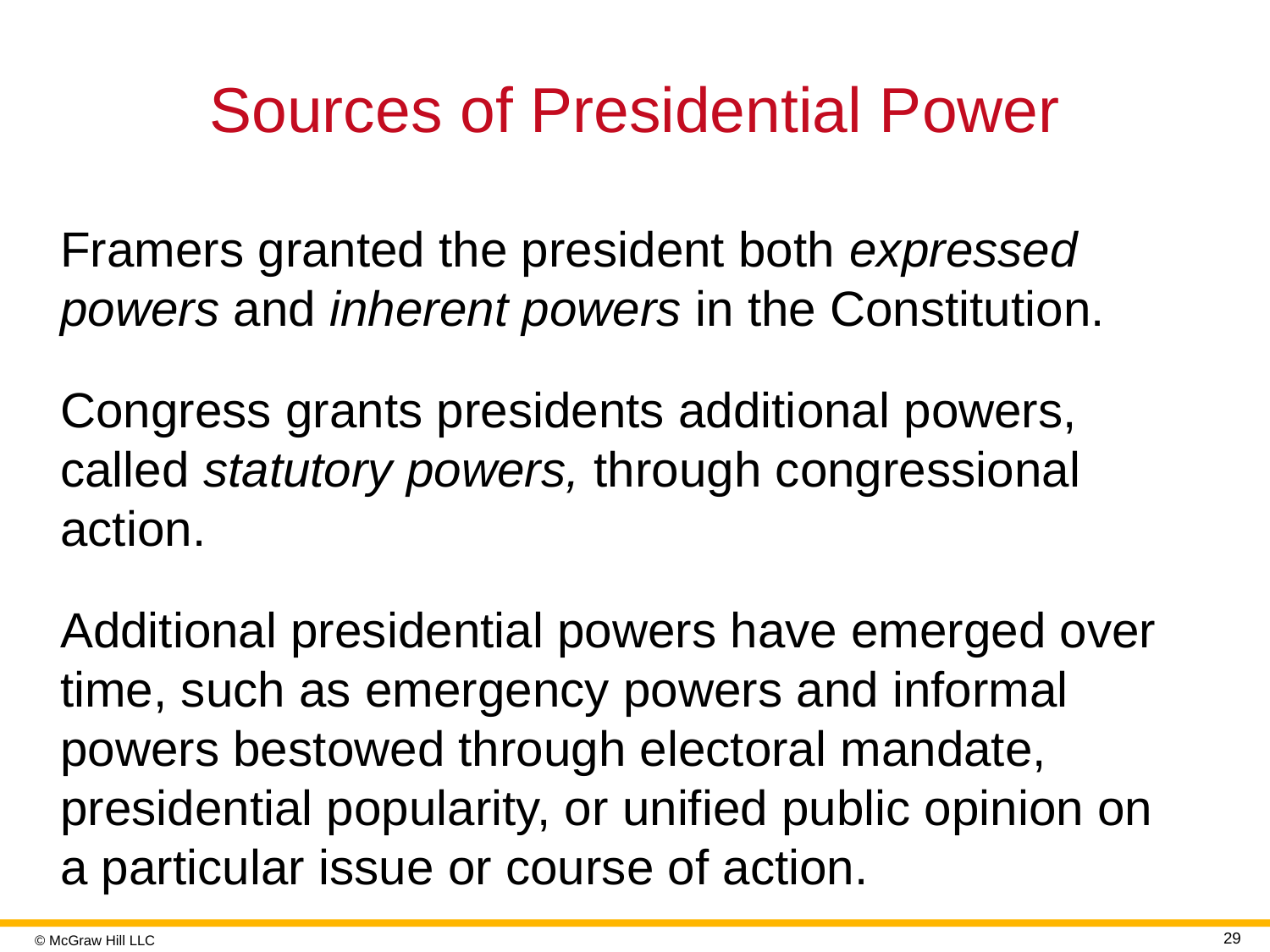

# Sources of Presidential Power
Framers granted the president both expressed powers and inherent powers in the Constitution.
Congress grants presidents additional powers, called statutory powers, through congressional action.
Additional presidential powers have emerged over time, such as emergency powers and informal powers bestowed through electoral mandate, presidential popularity, or unified public opinion on a particular issue or course of action.
29